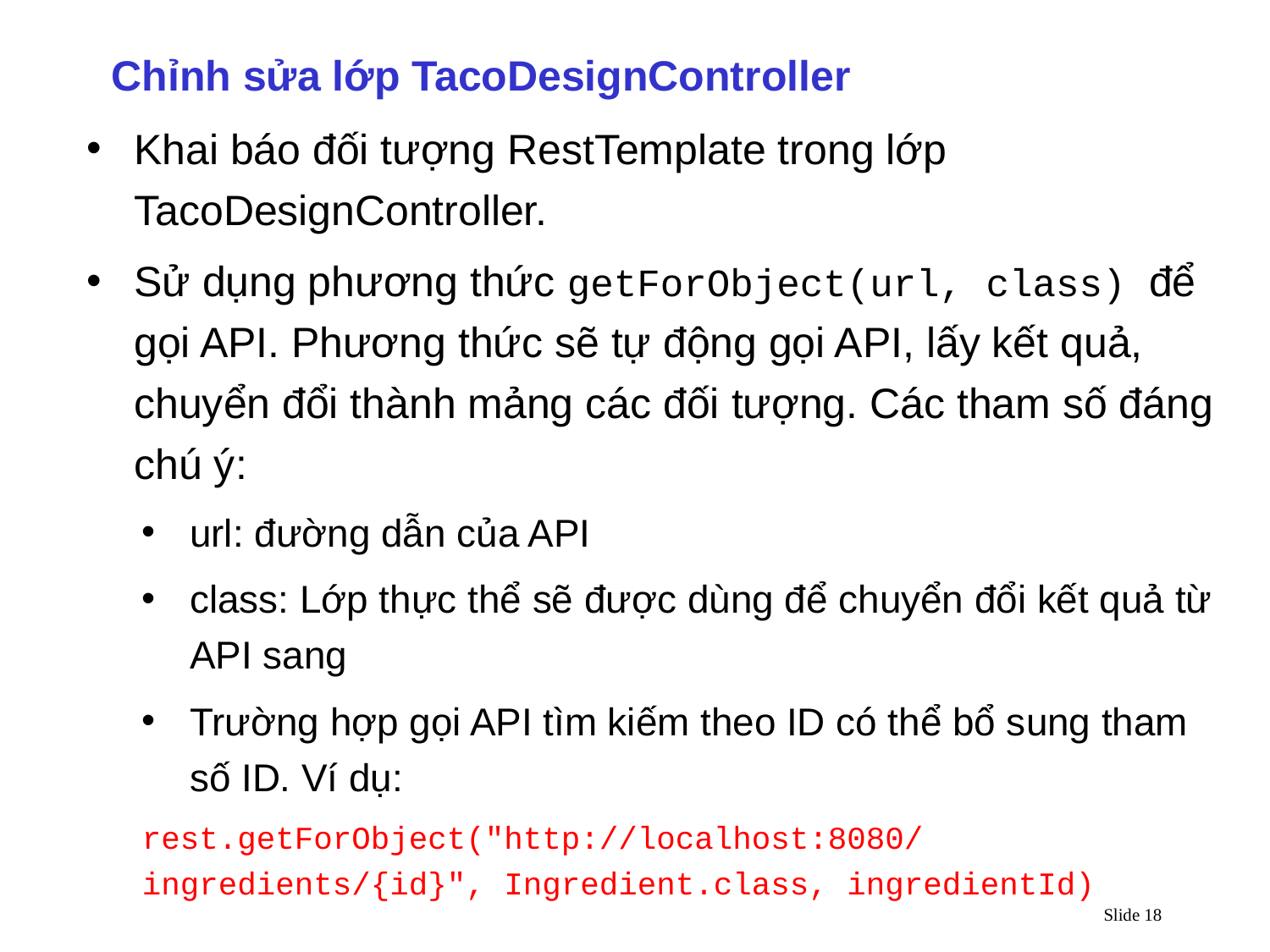

Chỉnh sửa lớp TacoDesignController
Khai báo đối tượng RestTemplate trong lớp TacoDesignController.
Sử dụng phương thức getForObject(url, class) để gọi API. Phương thức sẽ tự động gọi API, lấy kết quả, chuyển đổi thành mảng các đối tượng. Các tham số đáng chú ý:
url: đường dẫn của API
class: Lớp thực thể sẽ được dùng để chuyển đổi kết quả từ API sang
Trường hợp gọi API tìm kiếm theo ID có thể bổ sung tham số ID. Ví dụ:
rest.getForObject("http://localhost:8080/		ingredients/{id}", Ingredient.class, ingredientId)

Slide 18